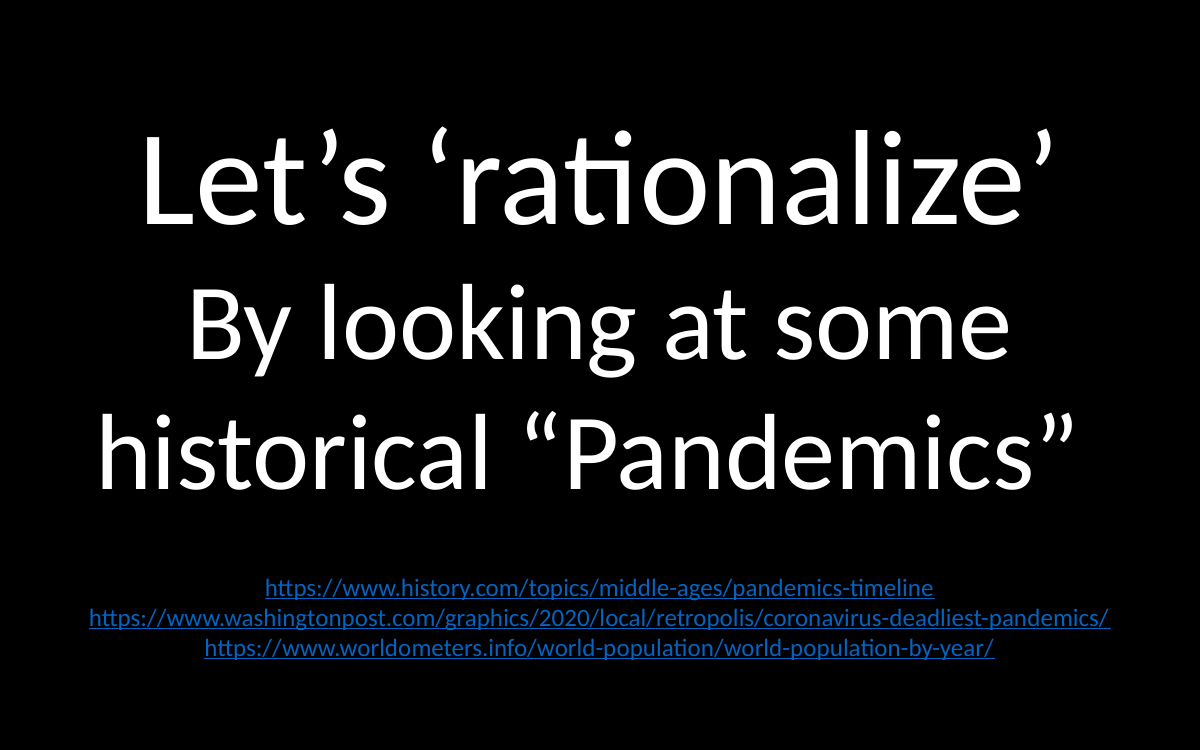

Let’s ‘rationalize’
By looking at some historical “Pandemics”

https://www.history.com/topics/middle-ages/pandemics-timeline
https://www.washingtonpost.com/graphics/2020/local/retropolis/coronavirus-deadliest-pandemics/
https://www.worldometers.info/world-population/world-population-by-year/